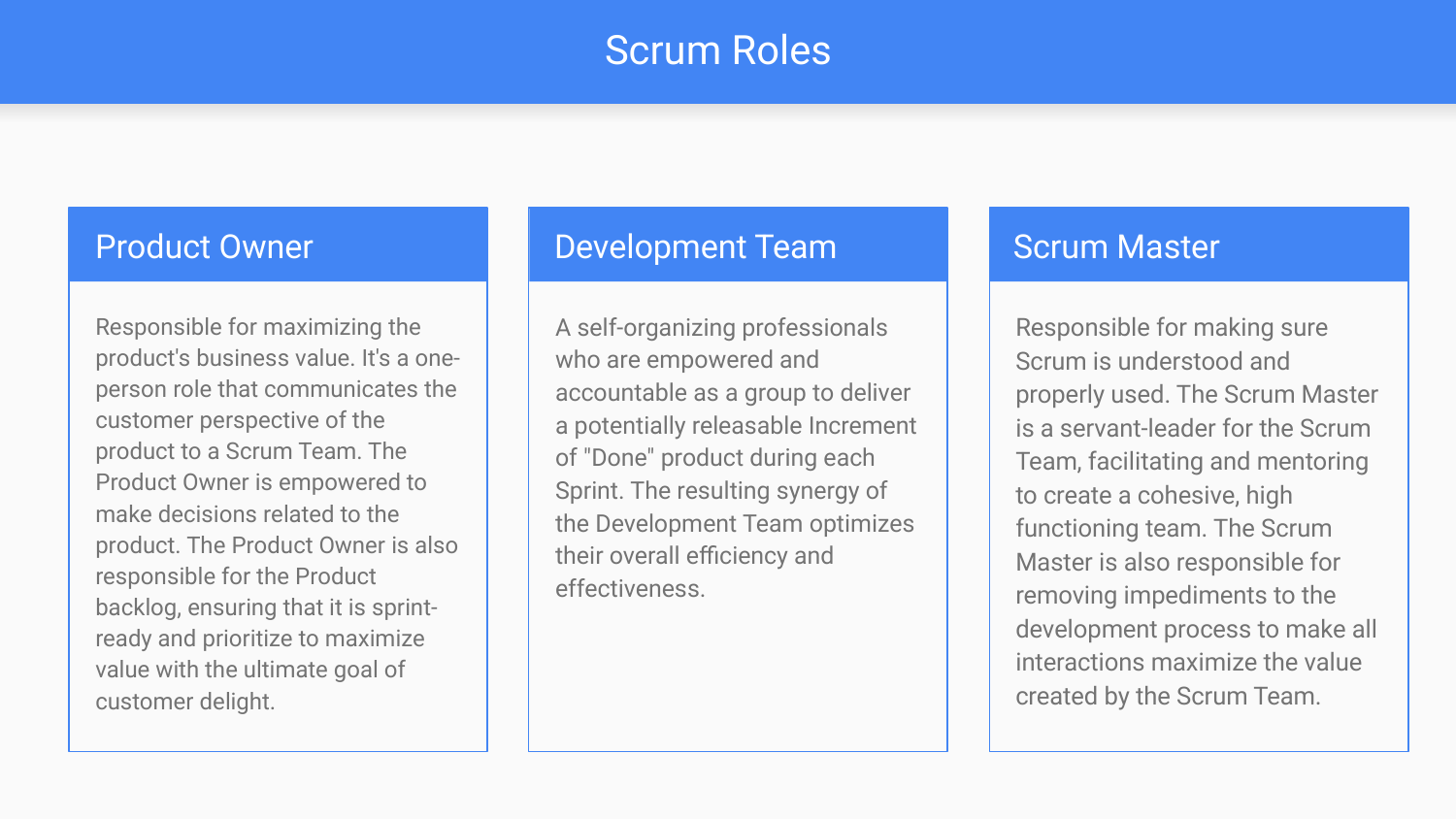

# Scrum Roles

Product Owner

Development Team

Scrum Master
Responsible for maximizing the product's business value. It's a one-person role that communicates the customer perspective of the product to a Scrum Team. The Product Owner is empowered to make decisions related to the product. The Product Owner is also responsible for the Product backlog, ensuring that it is sprint-ready and prioritize to maximize value with the ultimate goal of customer delight.
A self-organizing professionals who are empowered and accountable as a group to deliver a potentially releasable Increment of "Done" product during each Sprint. The resulting synergy of the Development Team optimizes their overall efficiency and effectiveness.
Responsible for making sure Scrum is understood and properly used. The Scrum Master is a servant-leader for the Scrum Team, facilitating and mentoring to create a cohesive, high functioning team. The Scrum Master is also responsible for removing impediments to the development process to make all interactions maximize the value created by the Scrum Team.